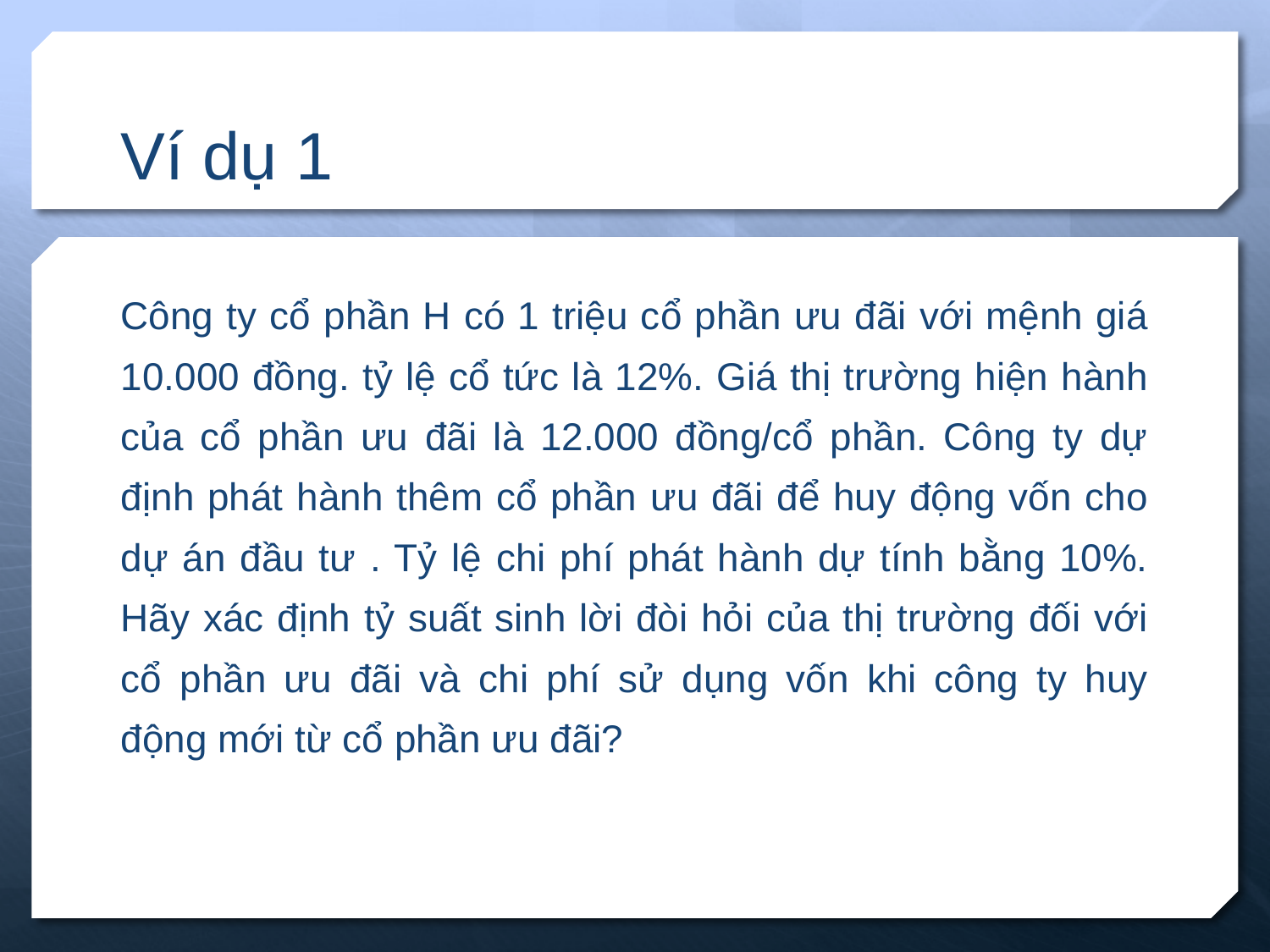

# Ví dụ 1
Công ty cổ phần H có 1 triệu cổ phần ưu đãi với mệnh giá 10.000 đồng. tỷ lệ cổ tức là 12%. Giá thị trường hiện hành của cổ phần ưu đãi là 12.000 đồng/cổ phần. Công ty dự định phát hành thêm cổ phần ưu đãi để huy động vốn cho dự án đầu tư . Tỷ lệ chi phí phát hành dự tính bằng 10%. Hãy xác định tỷ suất sinh lời đòi hỏi của thị trường đối với cổ phần ưu đãi và chi phí sử dụng vốn khi công ty huy động mới từ cổ phần ưu đãi?